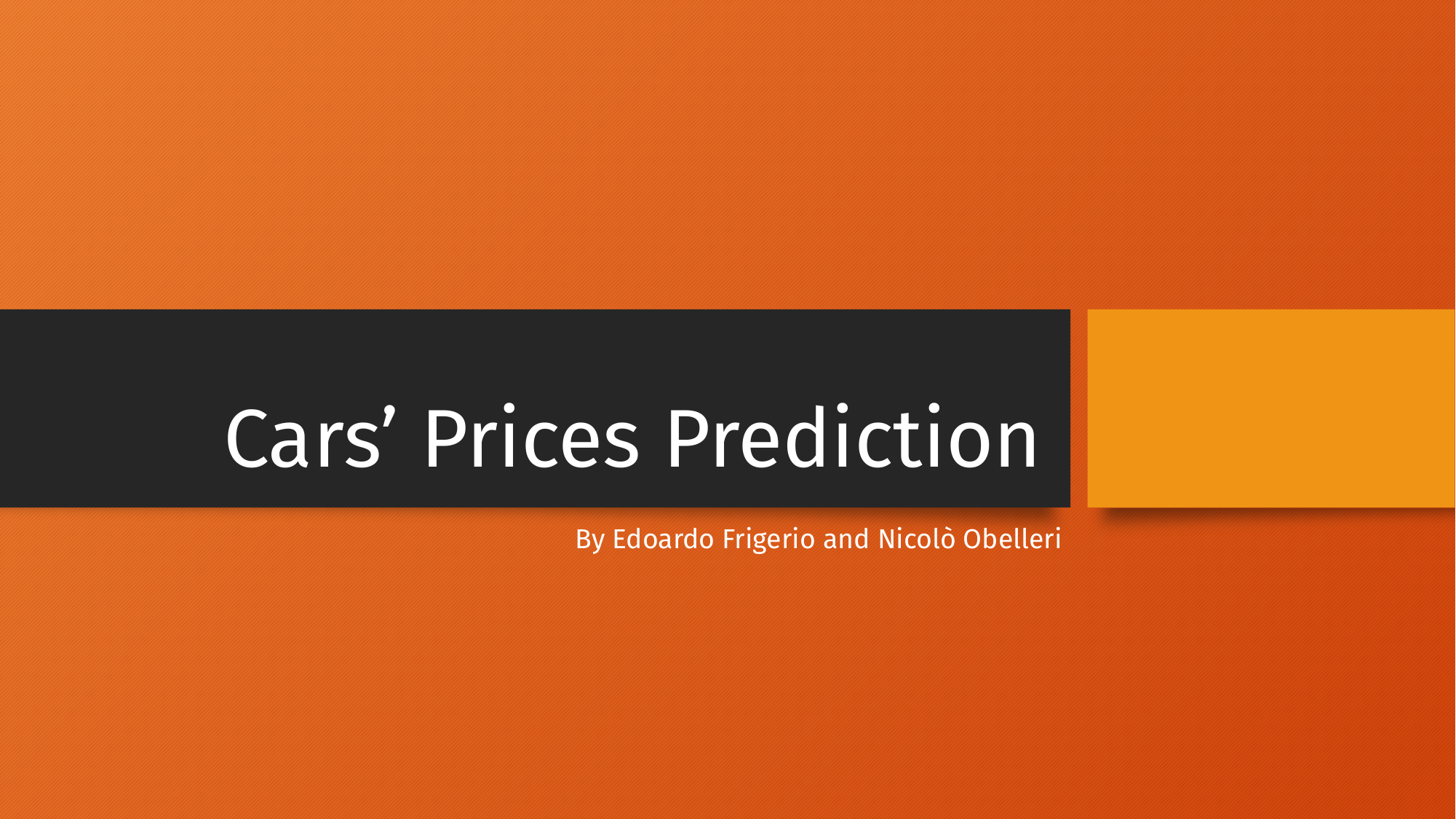

# Cars’ Prices Prediction
By Edoardo Frigerio and Nicolò Obelleri